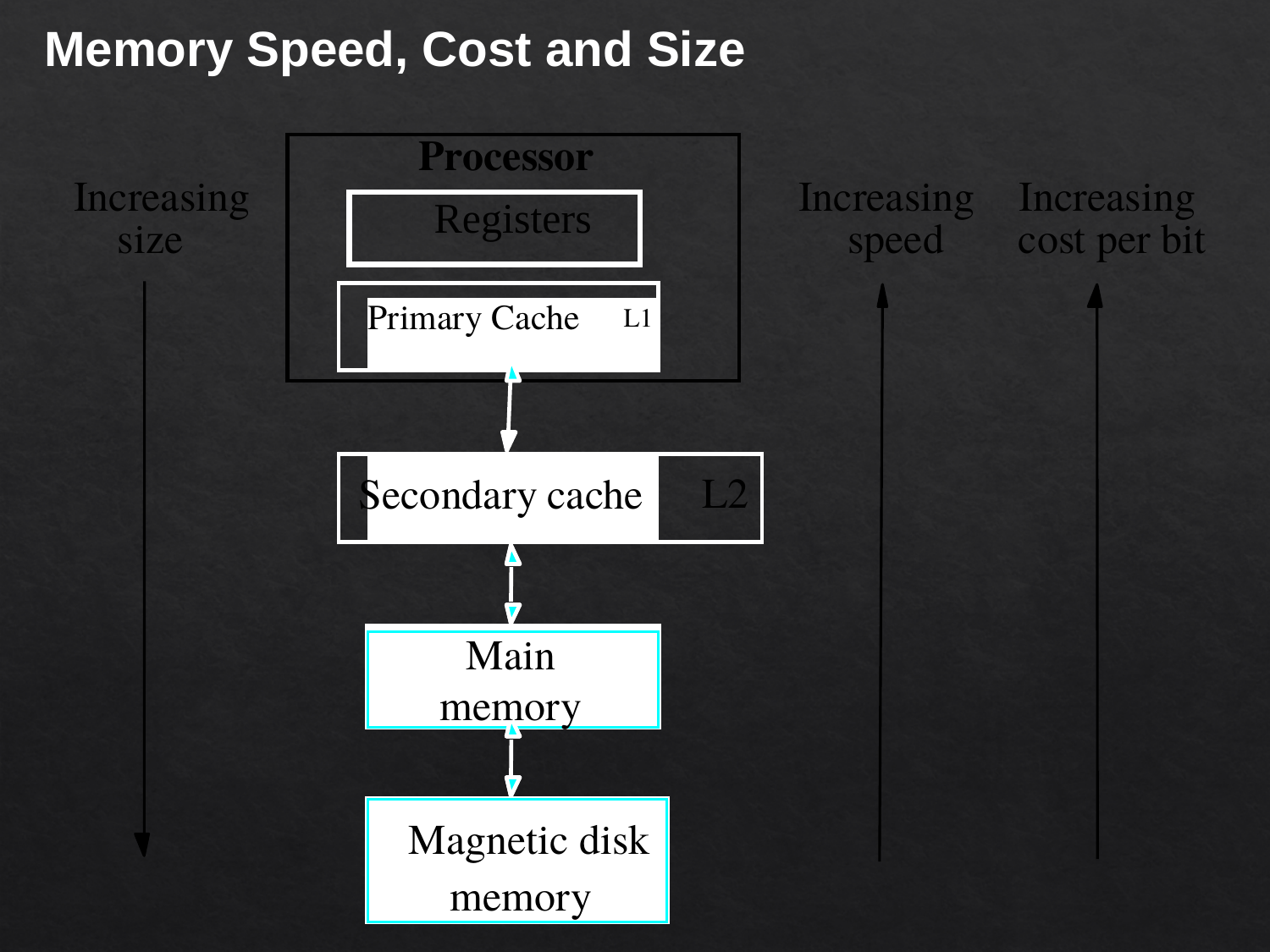

Memory Speed, Cost and Size
Processor

Increasing
Increasing
Increasing
Registers

size
speed
cost per bit

Primary Cache

L1

L2
Secondary cache

Main
memory

Magnetic disk

memory